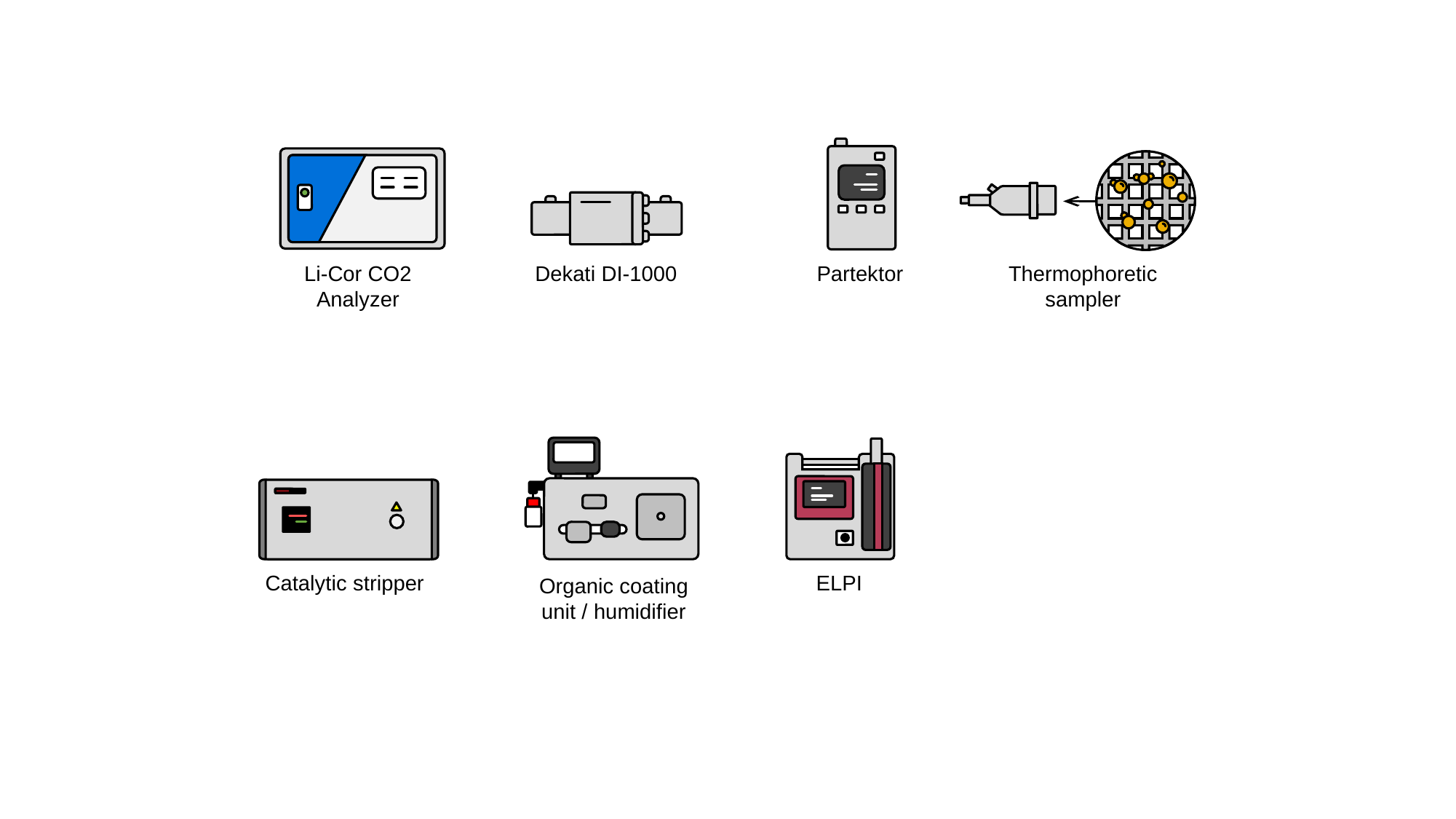

Li-Cor CO2 Analyzer
Dekati DI-1000
Partektor
Thermophoretic sampler

Catalytic stripper
ELPI
Organic coating unit / humidifier